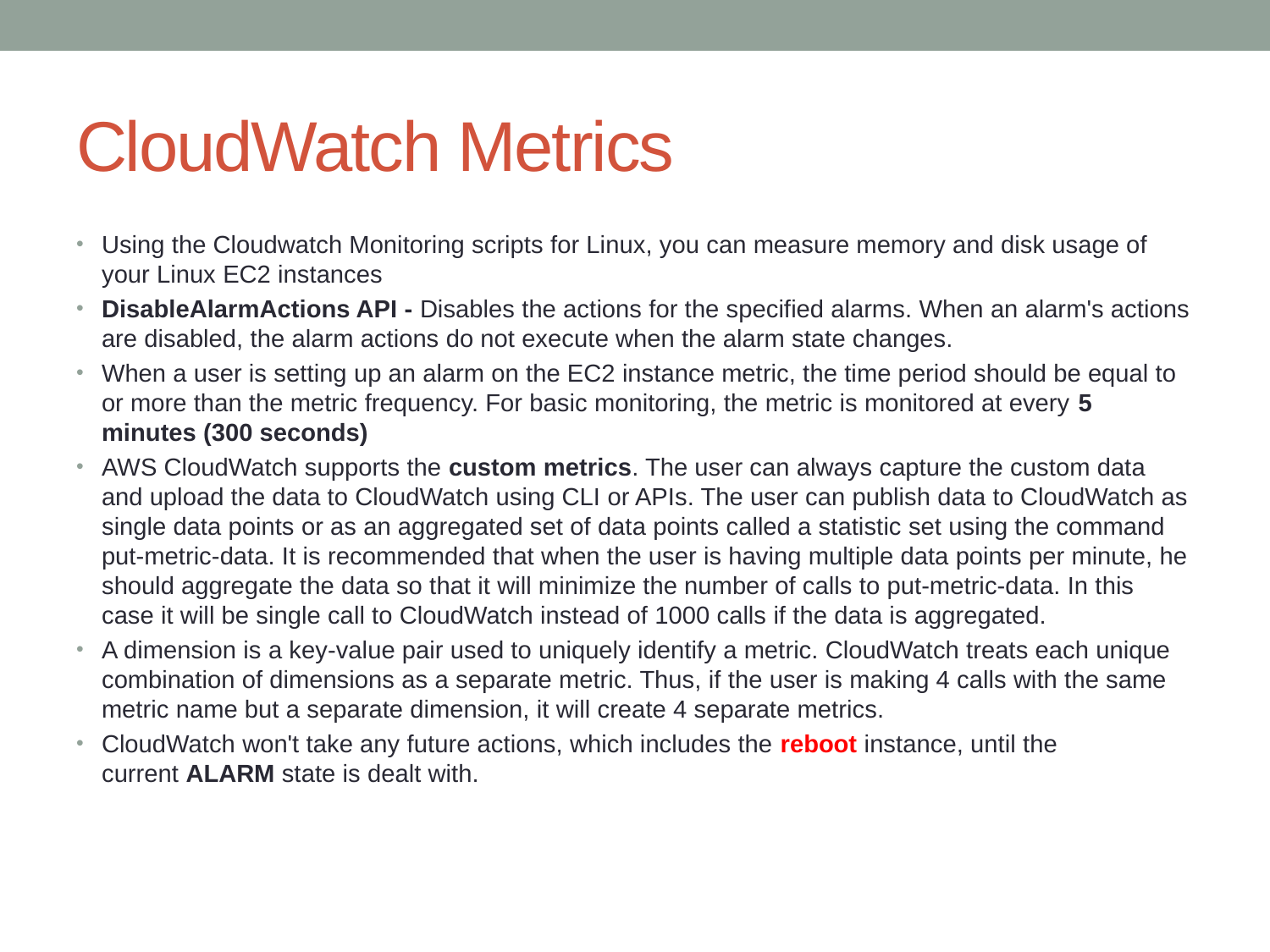

# CloudWatch Metrics
Using the Cloudwatch Monitoring scripts for Linux, you can measure memory and disk usage of your Linux EC2 instances
DisableAlarmActions API - Disables the actions for the specified alarms. When an alarm's actions are disabled, the alarm actions do not execute when the alarm state changes.
When a user is setting up an alarm on the EC2 instance metric, the time period should be equal to or more than the metric frequency. For basic monitoring, the metric is monitored at every 5 minutes (300 seconds)
AWS CloudWatch supports the custom metrics. The user can always capture the custom data and upload the data to CloudWatch using CLI or APIs. The user can publish data to CloudWatch as single data points or as an aggregated set of data points called a statistic set using the command put-metric-data. It is recommended that when the user is having multiple data points per minute, he should aggregate the data so that it will minimize the number of calls to put-metric-data. In this case it will be single call to CloudWatch instead of 1000 calls if the data is aggregated.
A dimension is a key-value pair used to uniquely identify a metric. CloudWatch treats each unique combination of dimensions as a separate metric. Thus, if the user is making 4 calls with the same metric name but a separate dimension, it will create 4 separate metrics.
CloudWatch won't take any future actions, which includes the reboot instance, until the current ALARM state is dealt with.